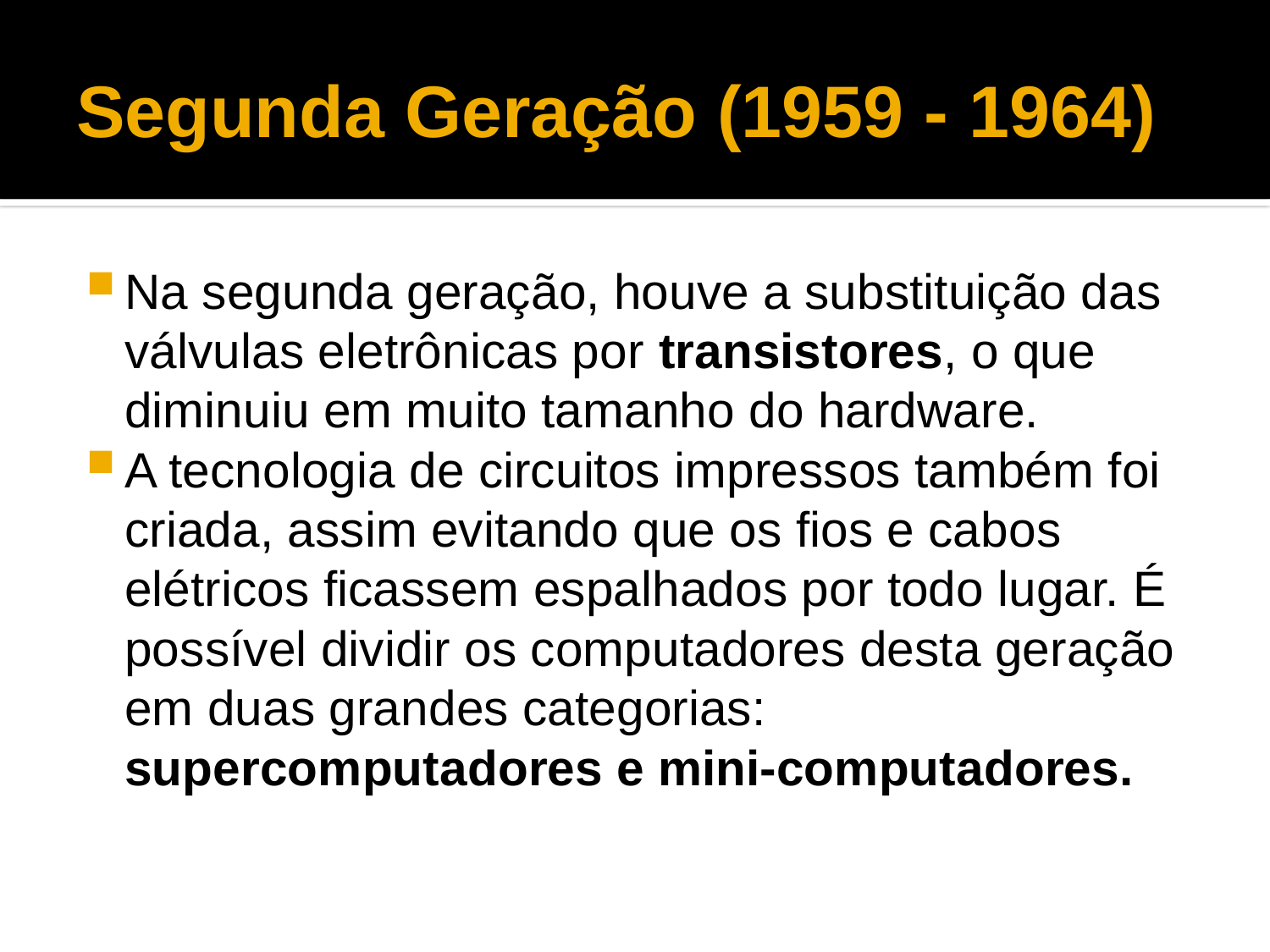

# Segunda Geração (1959 - 1964)
Na segunda geração, houve a substituição das válvulas eletrônicas por transistores, o que diminuiu em muito tamanho do hardware.
A tecnologia de circuitos impressos também foi criada, assim evitando que os fios e cabos elétricos ficassem espalhados por todo lugar. É possível dividir os computadores desta geração em duas grandes categorias: supercomputadores e mini-computadores.